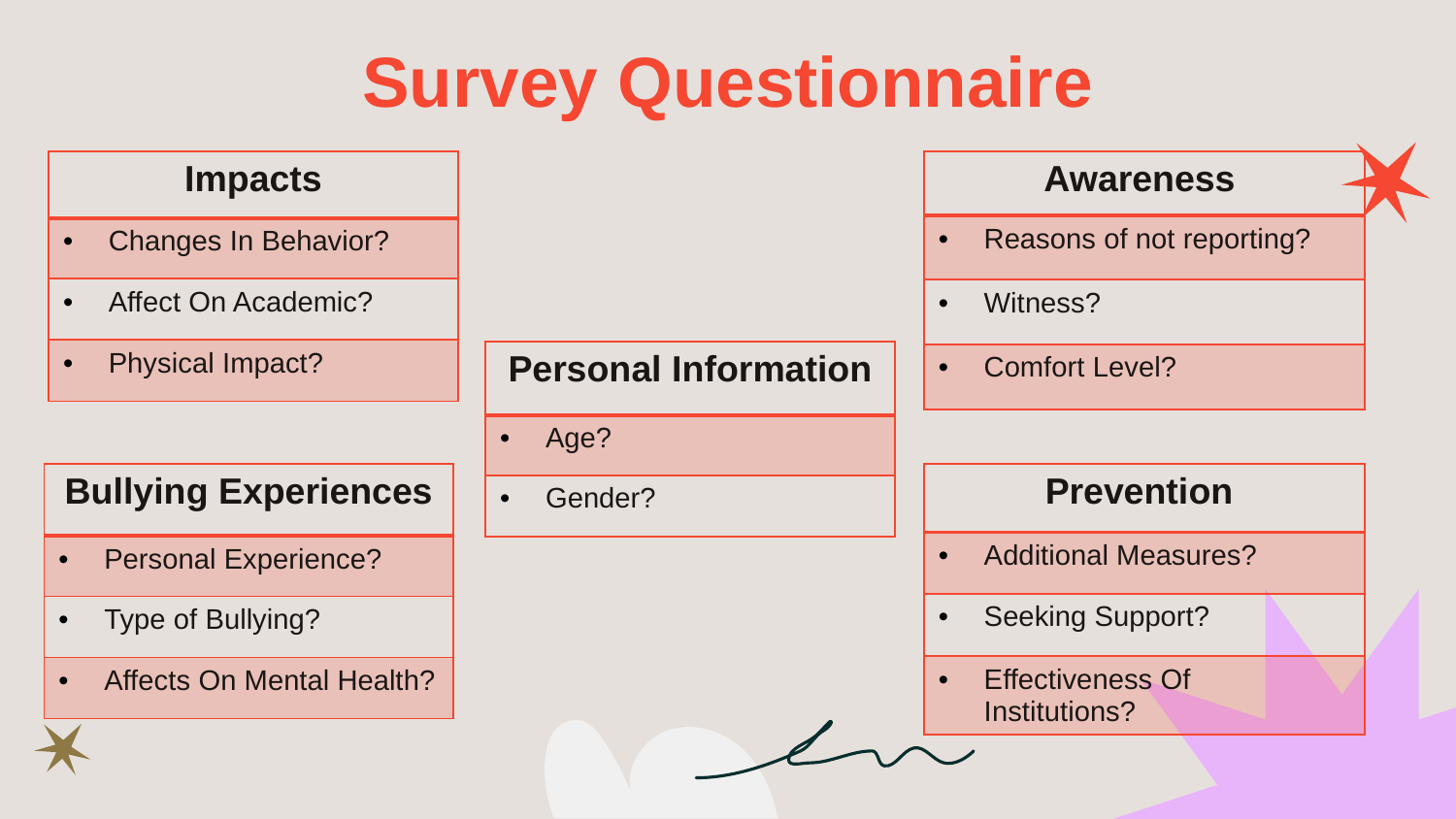

# Survey Questionnaire
| Awareness |
| --- |
| Reasons of not reporting? |
| Witness? |
| Comfort Level? |
| Impacts |
| --- |
| Changes In Behavior? |
| Affect On Academic? |
| Physical Impact? |
| Personal Information |
| --- |
| Age? |
| Gender? |
| Bullying Experiences |
| --- |
| Personal Experience? |
| Type of Bullying? |
| Affects On Mental Health? |
| Prevention |
| --- |
| Additional Measures? |
| Seeking Support? |
| Effectiveness Of Institutions? |